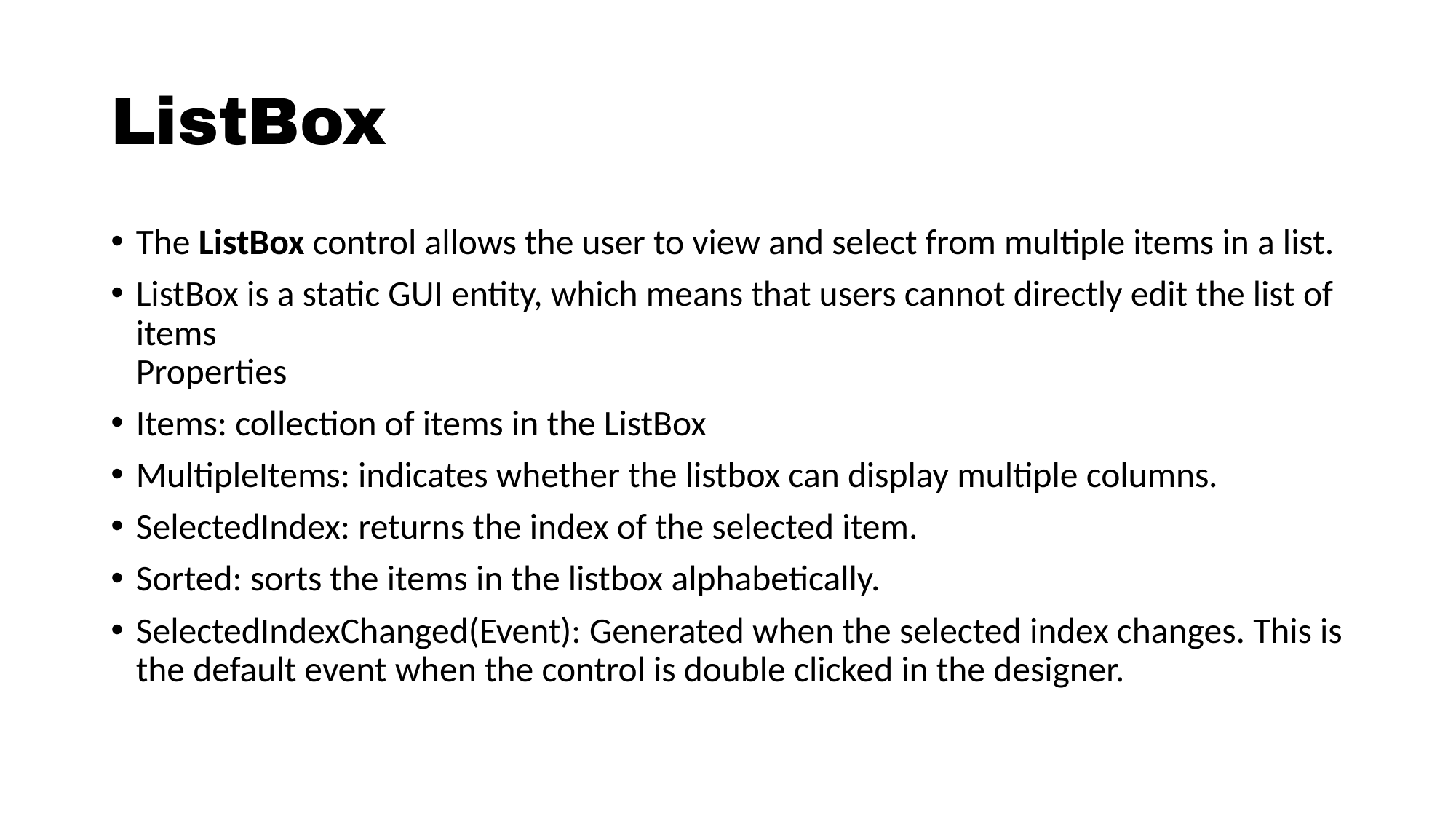

# ListBox
The ListBox control allows the user to view and select from multiple items in a list.
ListBox is a static GUI entity, which means that users cannot directly edit the list of items
Properties
Items: collection of items in the ListBox
MultipleItems: indicates whether the listbox can display multiple columns.
SelectedIndex: returns the index of the selected item.
Sorted: sorts the items in the listbox alphabetically.
SelectedIndexChanged(Event): Generated when the selected index changes. This is the default event when the control is double clicked in the designer.